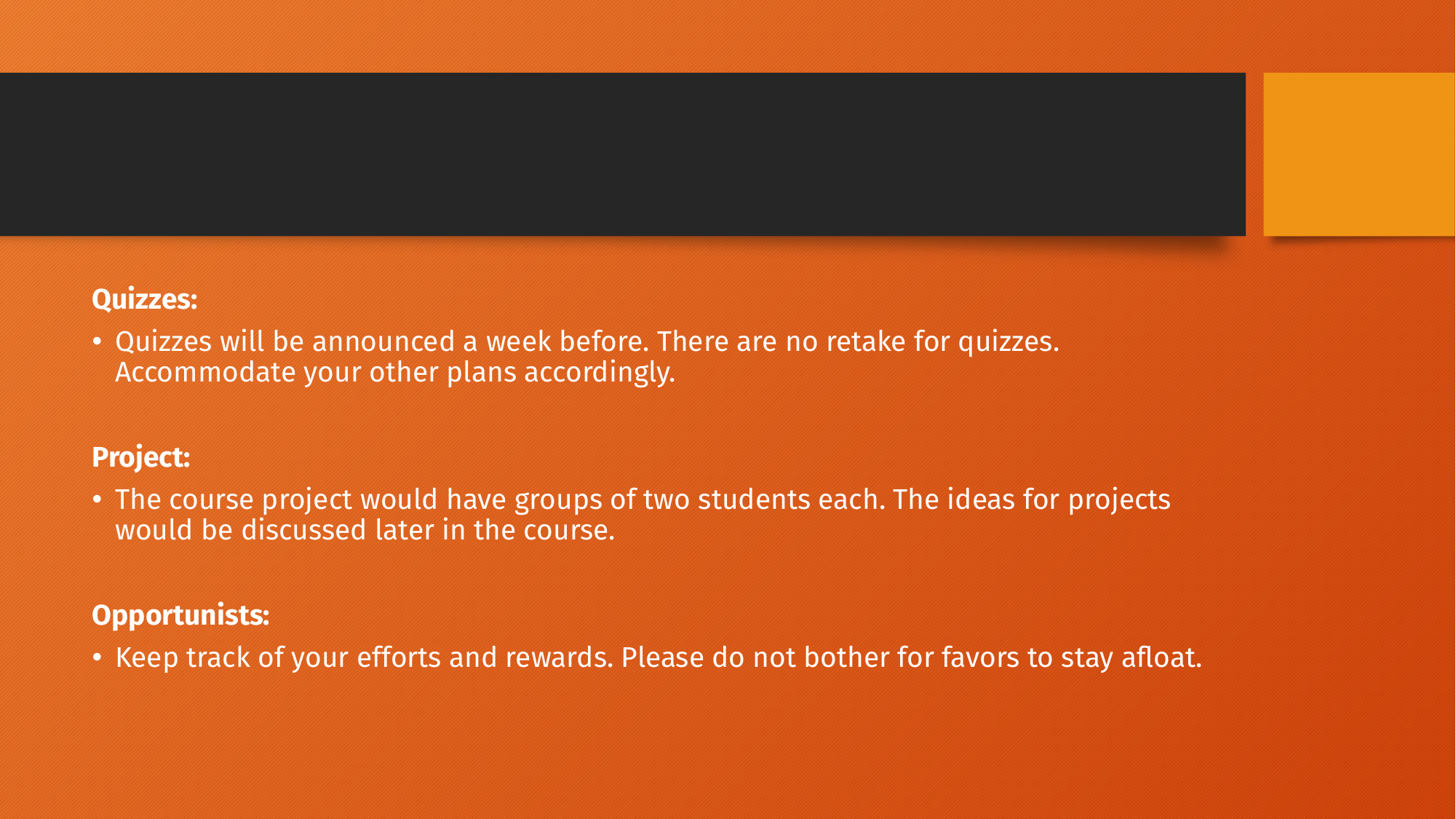

#
Quizzes:
Quizzes will be announced a week before. There are no retake for quizzes. Accommodate your other plans accordingly.

Project:
The course project would have groups of two students each. The ideas for projects would be discussed later in the course.

Opportunists:
Keep track of your efforts and rewards. Please do not bother for favors to stay afloat.